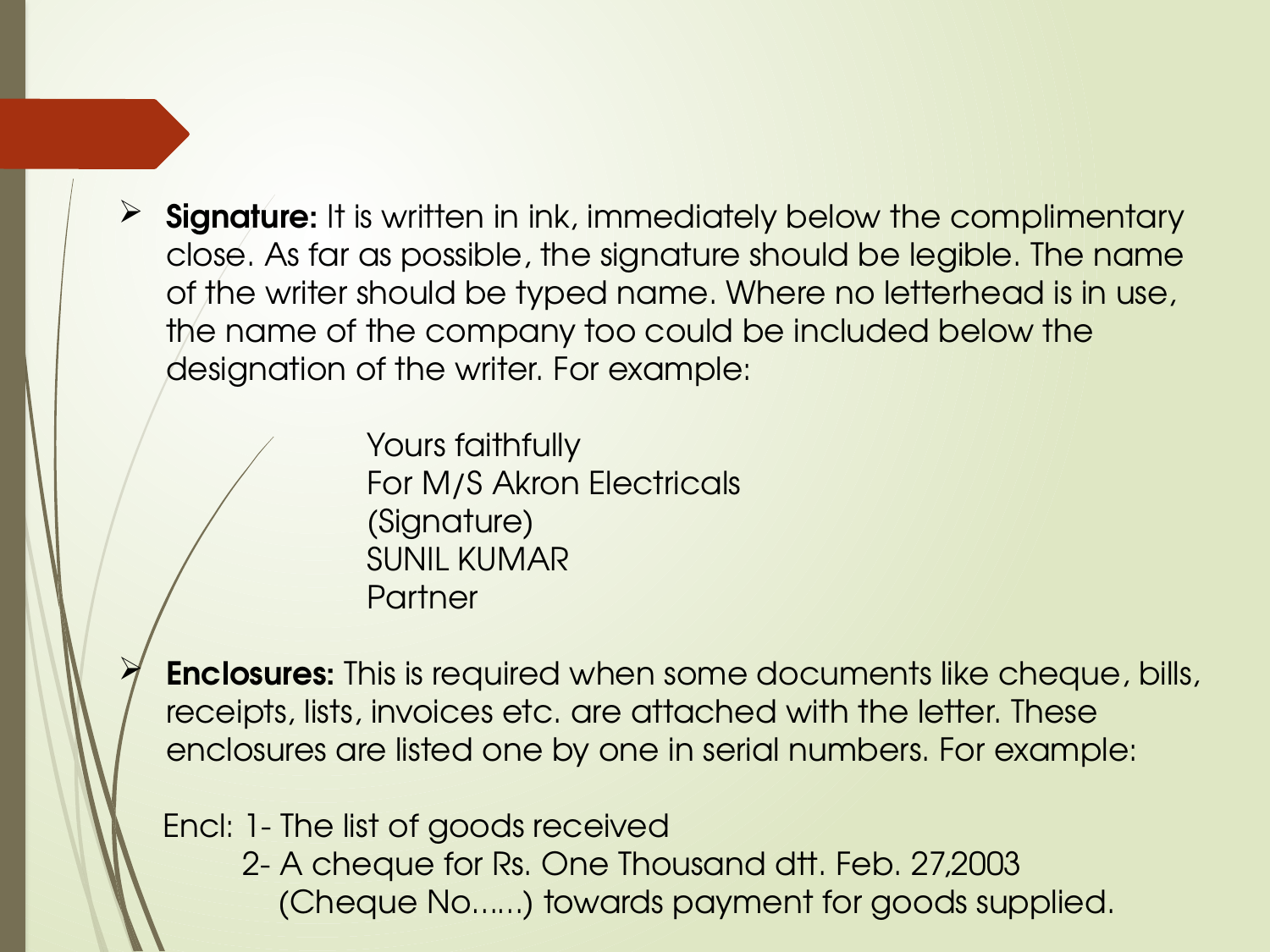

Signature: It is written in ink, immediately below the complimentary close. As far as possible, the signature should be legible. The name of the writer should be typed name. Where no letterhead is in use, the name of the company too could be included below the designation of the writer. For example:

                            Yours faithfully
                            For M/S Akron Electricals
                            (Signature)
                            SUNIL KUMAR
                            Partner

Enclosures: This is required when some documents like cheque, bills, receipts, lists, invoices etc. are attached with the letter. These enclosures are listed one by one in serial numbers. For example:

     Encl: 1- The list of goods received
              2- A cheque for Rs. One Thousand dtt. Feb. 27,2003
                  (Cheque No……) towards payment for goods supplied.